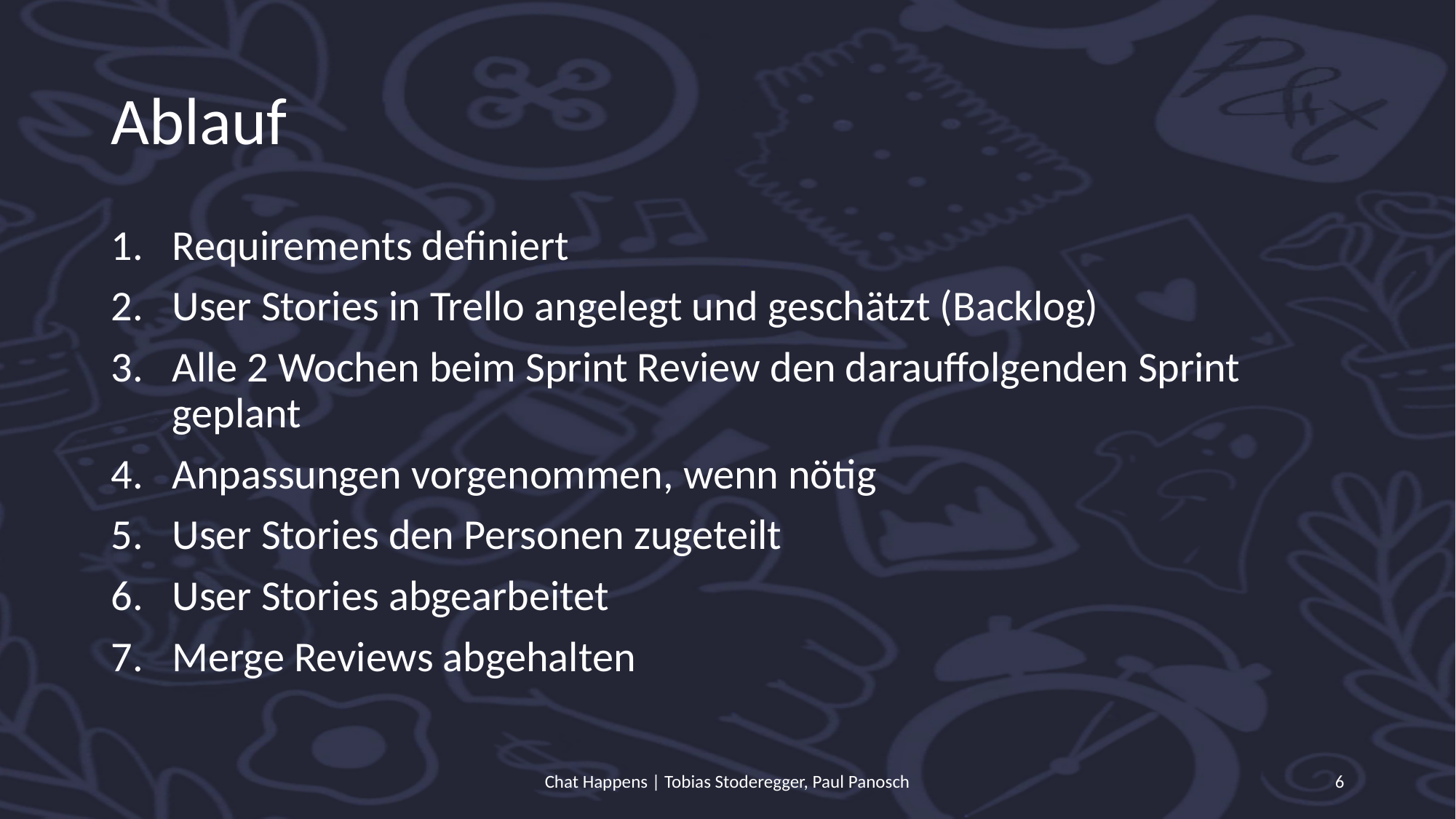

# Ablauf
Requirements definiert
User Stories in Trello angelegt und geschätzt (Backlog)
Alle 2 Wochen beim Sprint Review den darauffolgenden Sprint geplant
Anpassungen vorgenommen, wenn nötig
User Stories den Personen zugeteilt
User Stories abgearbeitet
Merge Reviews abgehalten
Chat Happens | Tobias Stoderegger, Paul Panosch
6